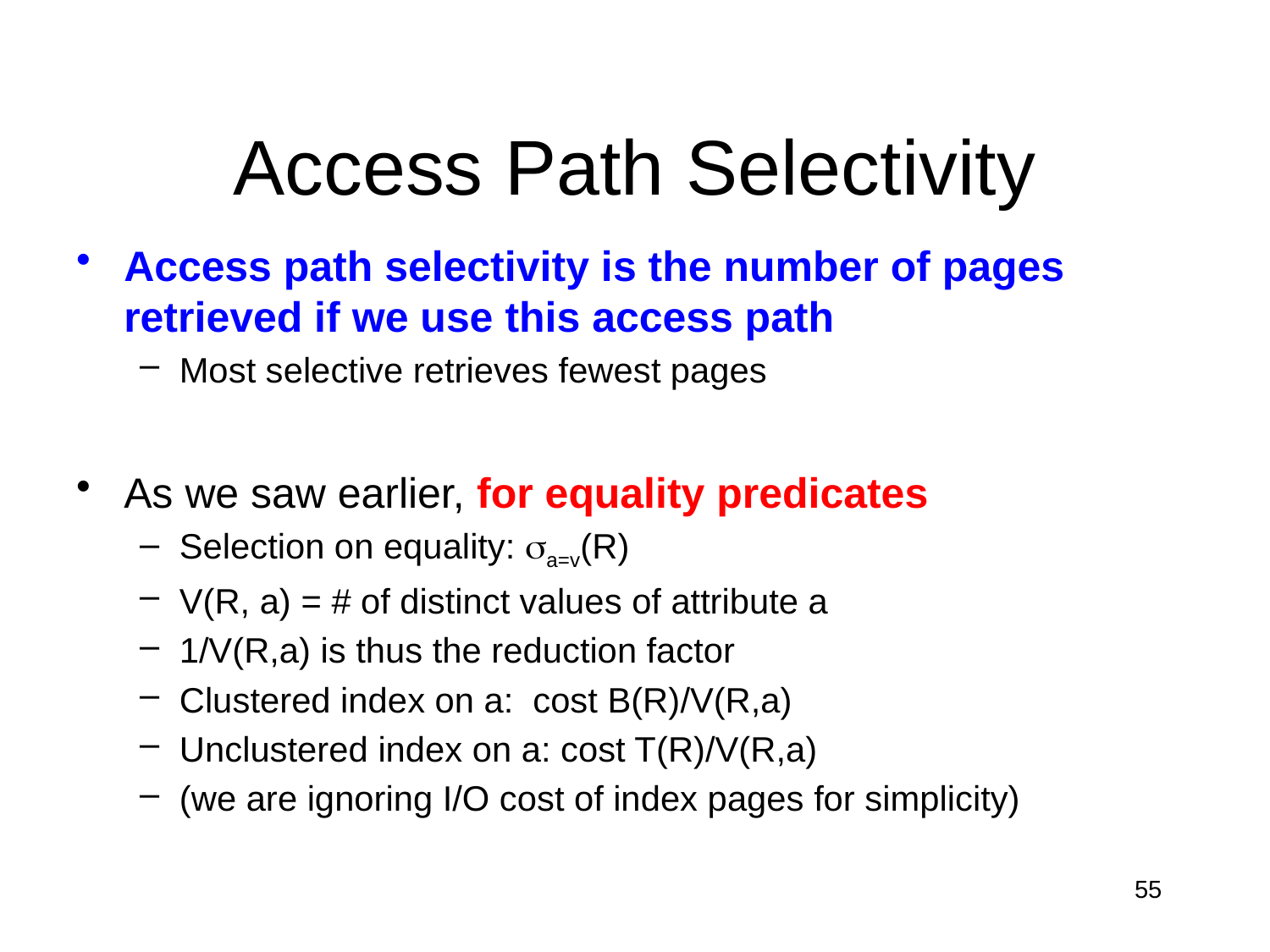

# Access Path Selectivity
Access path selectivity is the number of pages retrieved if we use this access path
Most selective retrieves fewest pages

As we saw earlier, for equality predicates
Selection on equality: σa=v(R)
V(R, a) = # of distinct values of attribute a
1/V(R,a) is thus the reduction factor
Clustered index on a:  cost B(R)/V(R,a)
Unclustered index on a: cost T(R)/V(R,a)
(we are ignoring I/O cost of index pages for simplicity)

55